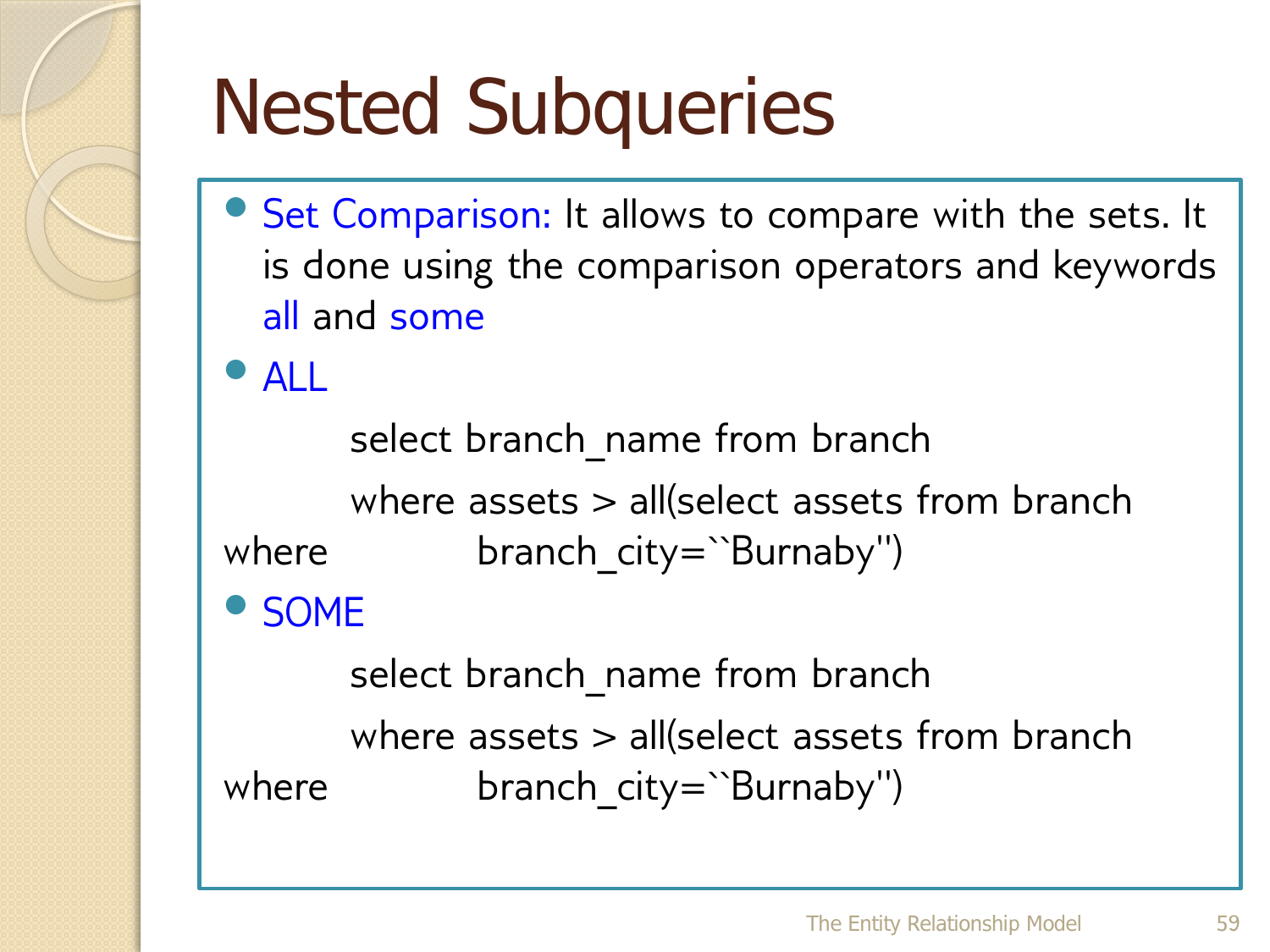

# Nested Subqueries
Set Comparison: It allows to compare with the sets. It is done using the comparison operators and keywords all and some
ALL
	select branch_name from branch
          where assets > all(select assets from branch where           	branch_city=``Burnaby'')
SOME
          select branch_name from branch
          where assets > all(select assets from branch where           	branch_city=``Burnaby'')

The Entity Relationship Model
59